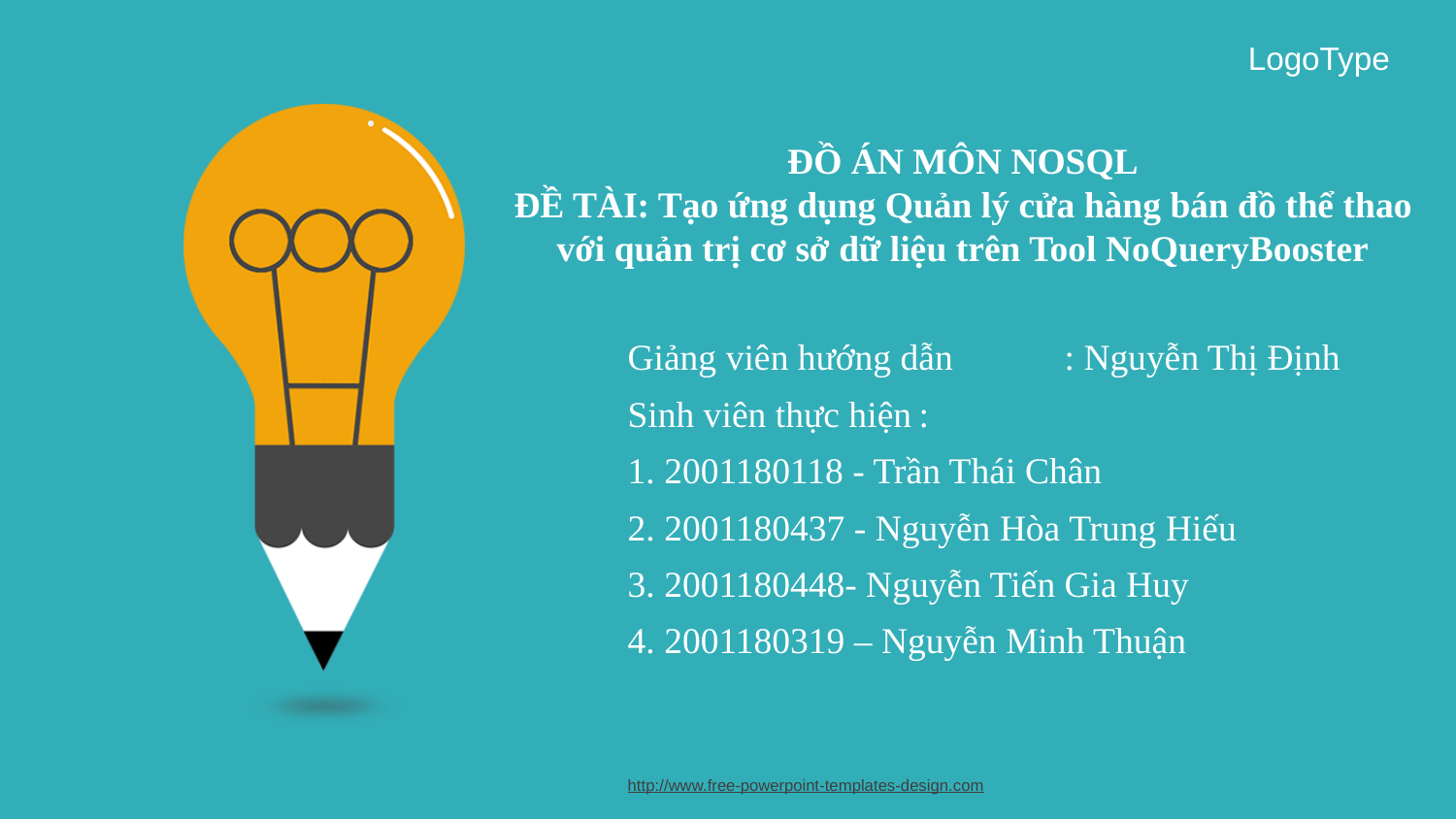

LogoType
ĐỒ ÁN MÔN NOSQL
ĐỀ TÀI: Tạo ứng dụng Quản lý cửa hàng bán đồ thể thao với quản trị cơ sở dữ liệu trên Tool NoQueryBooster

Giảng viên hướng dẫn	: Nguyễn Thị Định
Sinh viên thực hiện	:
1. 2001180118 - Trần Thái Chân
2. 2001180437 - Nguyễn Hòa Trung Hiếu
3. 2001180448- Nguyễn Tiến Gia Huy
4. 2001180319 – Nguyễn Minh Thuận

http://www.free-powerpoint-templates-design.com